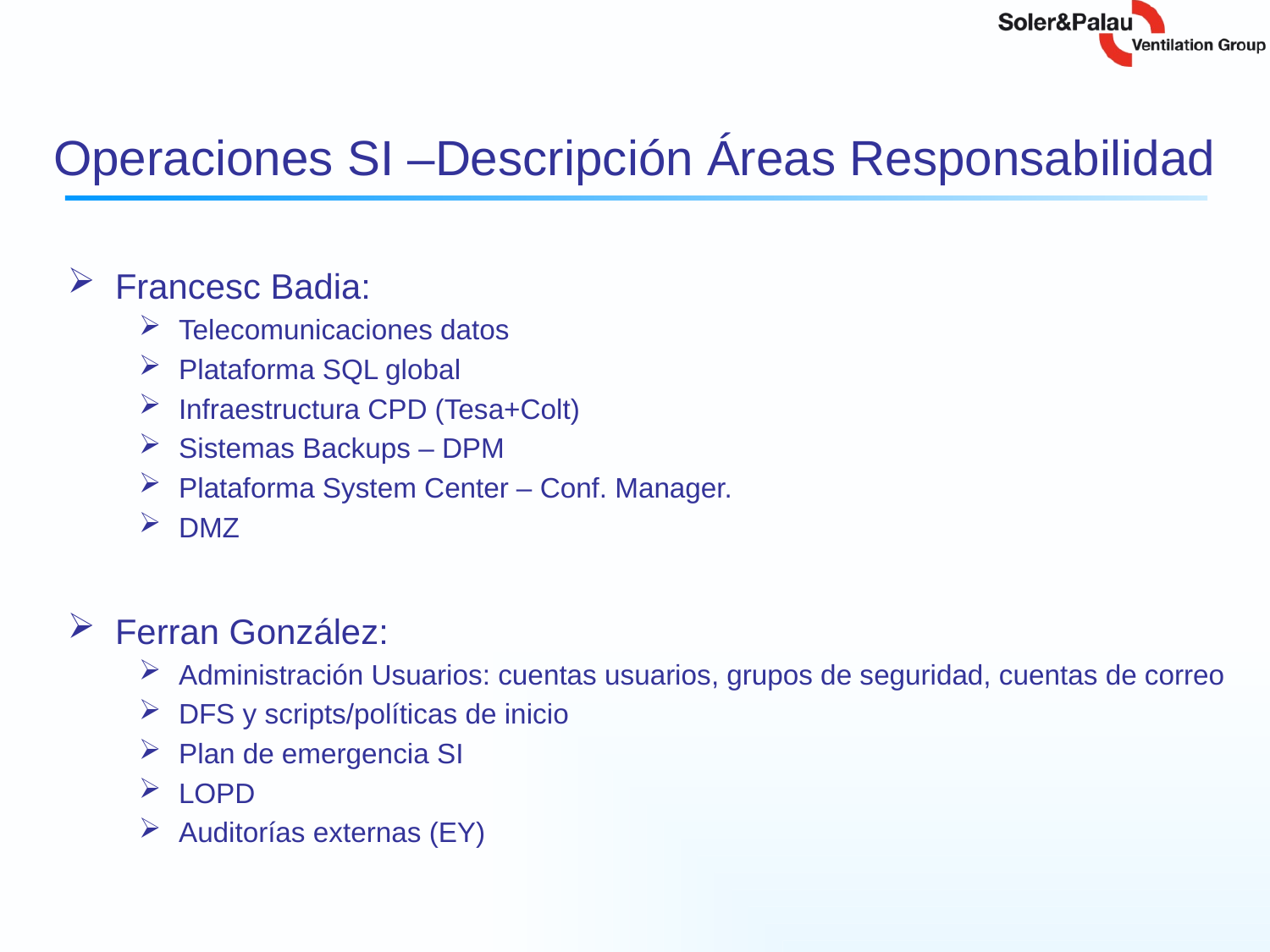

# Operaciones SI –Descripción Áreas Responsabilidad

Francesc Badia:
Telecomunicaciones datos
Plataforma SQL global
Infraestructura CPD (Tesa+Colt)
Sistemas Backups – DPM
Plataforma System Center – Conf. Manager.
DMZ

Ferran González:
Administración Usuarios: cuentas usuarios, grupos de seguridad, cuentas de correo
DFS y scripts/políticas de inicio
Plan de emergencia SI
LOPD
Auditorías externas (EY)